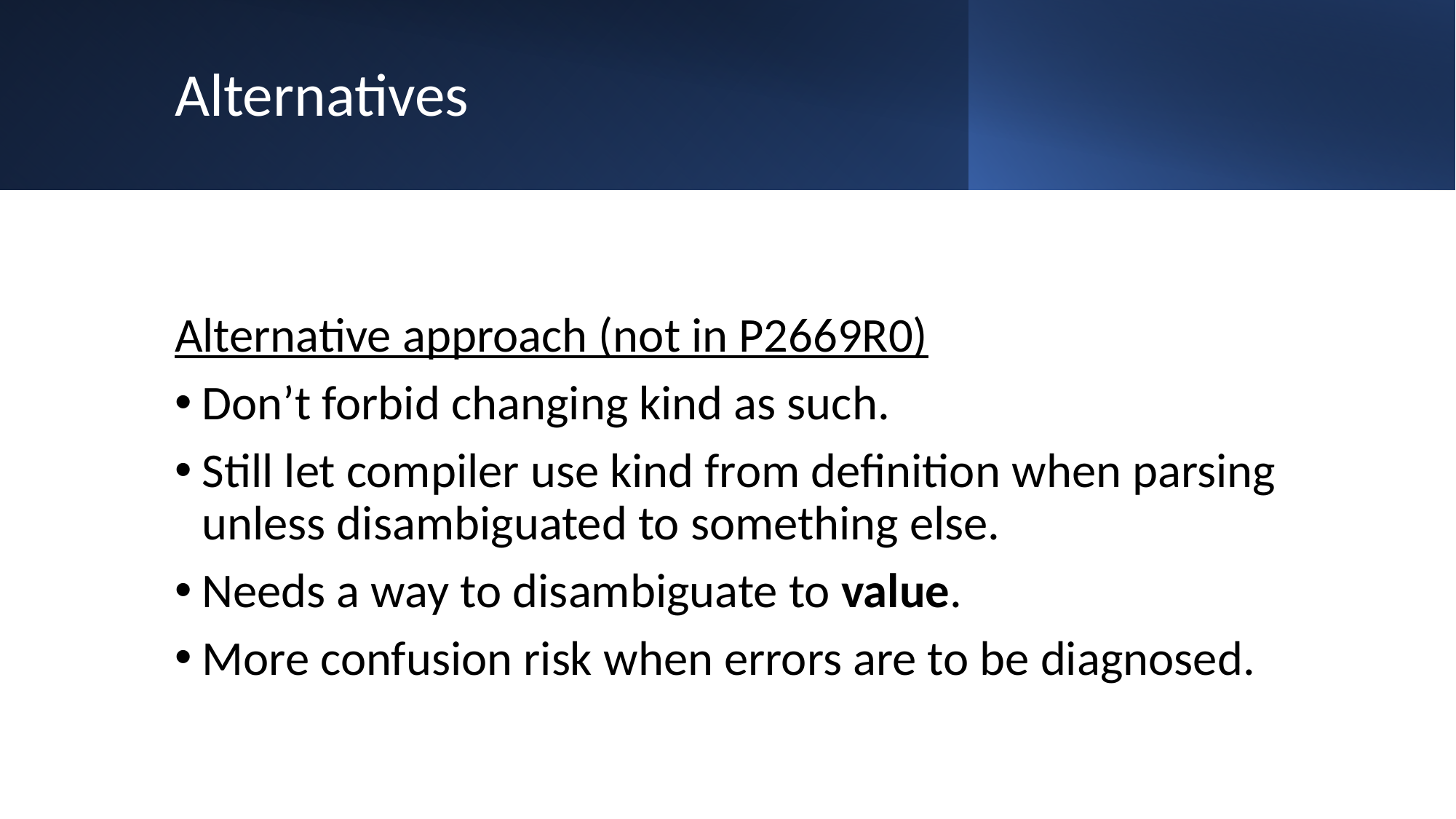

# Alternatives
Alternative approach (not in P2669R0)
Don’t forbid changing kind as such.
Still let compiler use kind from definition when parsing unless disambiguated to something else.
Needs a way to disambiguate to value.
More confusion risk when errors are to be diagnosed.